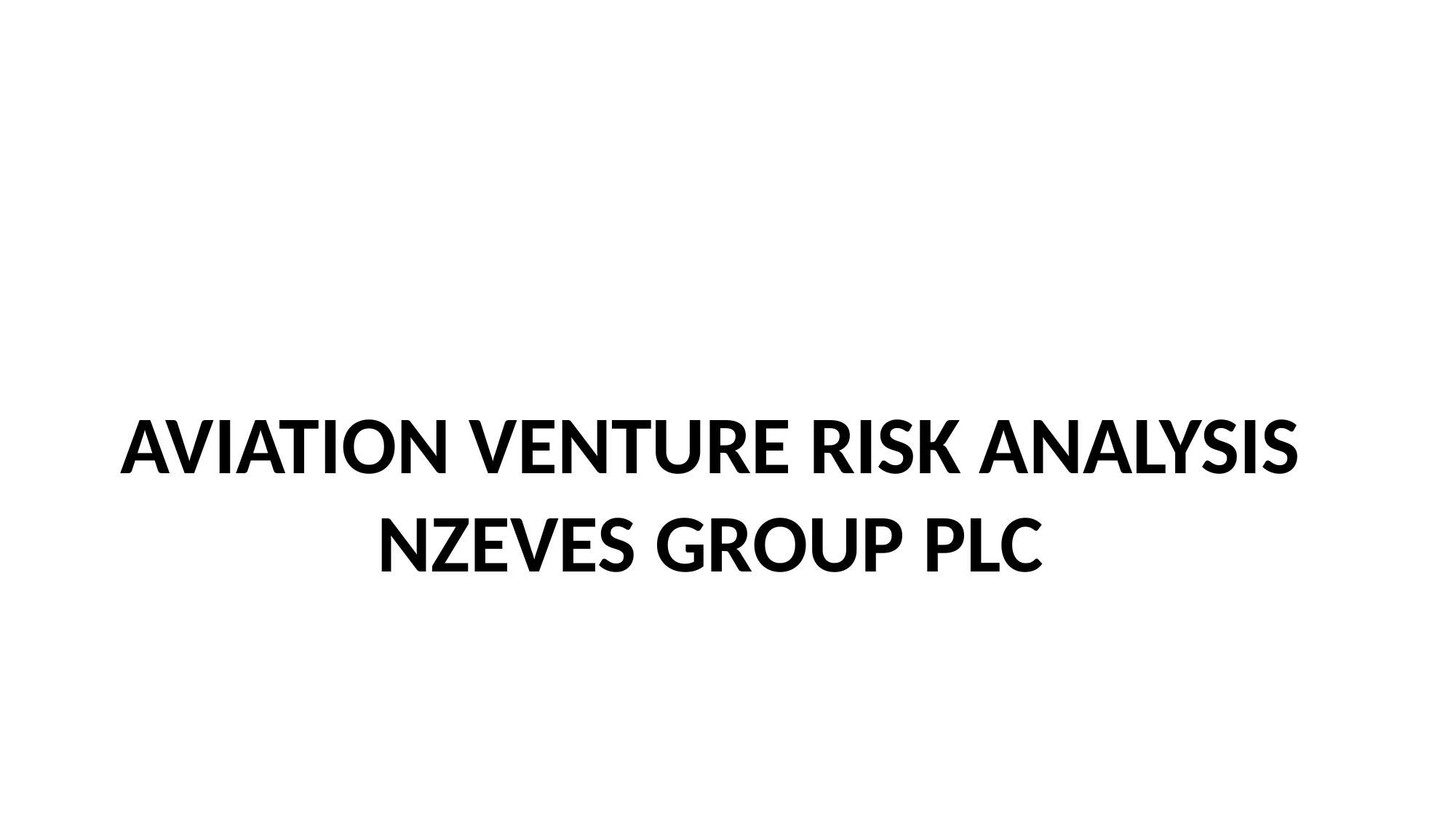

AVIATION VENTURE RISK ANALYSIS
NZEVES GROUP PLC